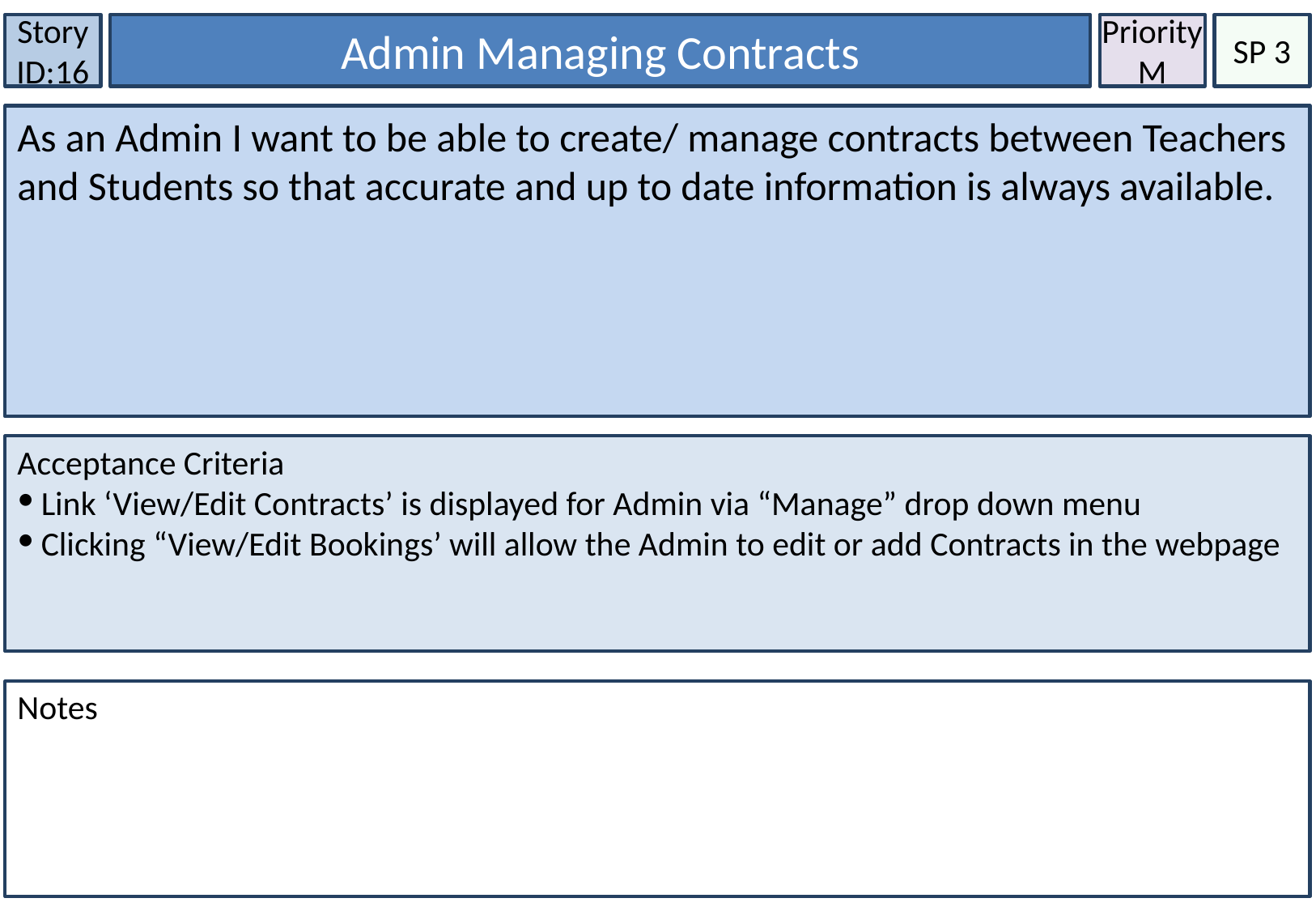

Story ID:16
Admin Managing Contracts
Priority M
SP 3
As an Admin I want to be able to create/ manage contracts between Teachers and Students so that accurate and up to date information is always available.
Acceptance Criteria
Link ‘View/Edit Contracts’ is displayed for Admin via “Manage” drop down menu
Clicking “View/Edit Bookings’ will allow the Admin to edit or add Contracts in the webpage
Notes